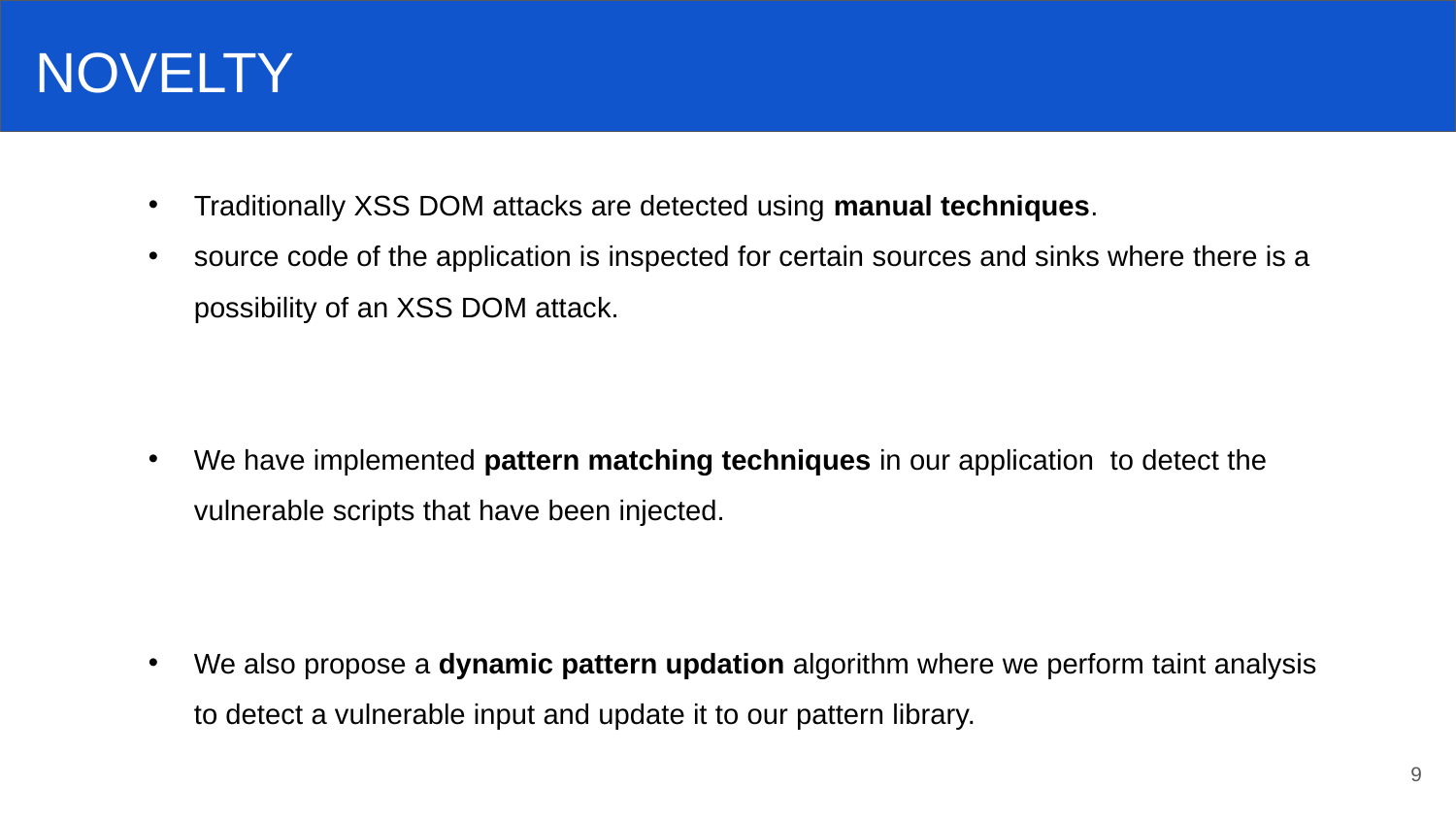

NOVELTY
Traditionally XSS DOM attacks are detected using manual techniques.
source code of the application is inspected for certain sources and sinks where there is a possibility of an XSS DOM attack.

We have implemented pattern matching techniques in our application  to detect the vulnerable scripts that have been injected.

We also propose a dynamic pattern updation algorithm where we perform taint analysis to detect a vulnerable input and update it to our pattern library.
9